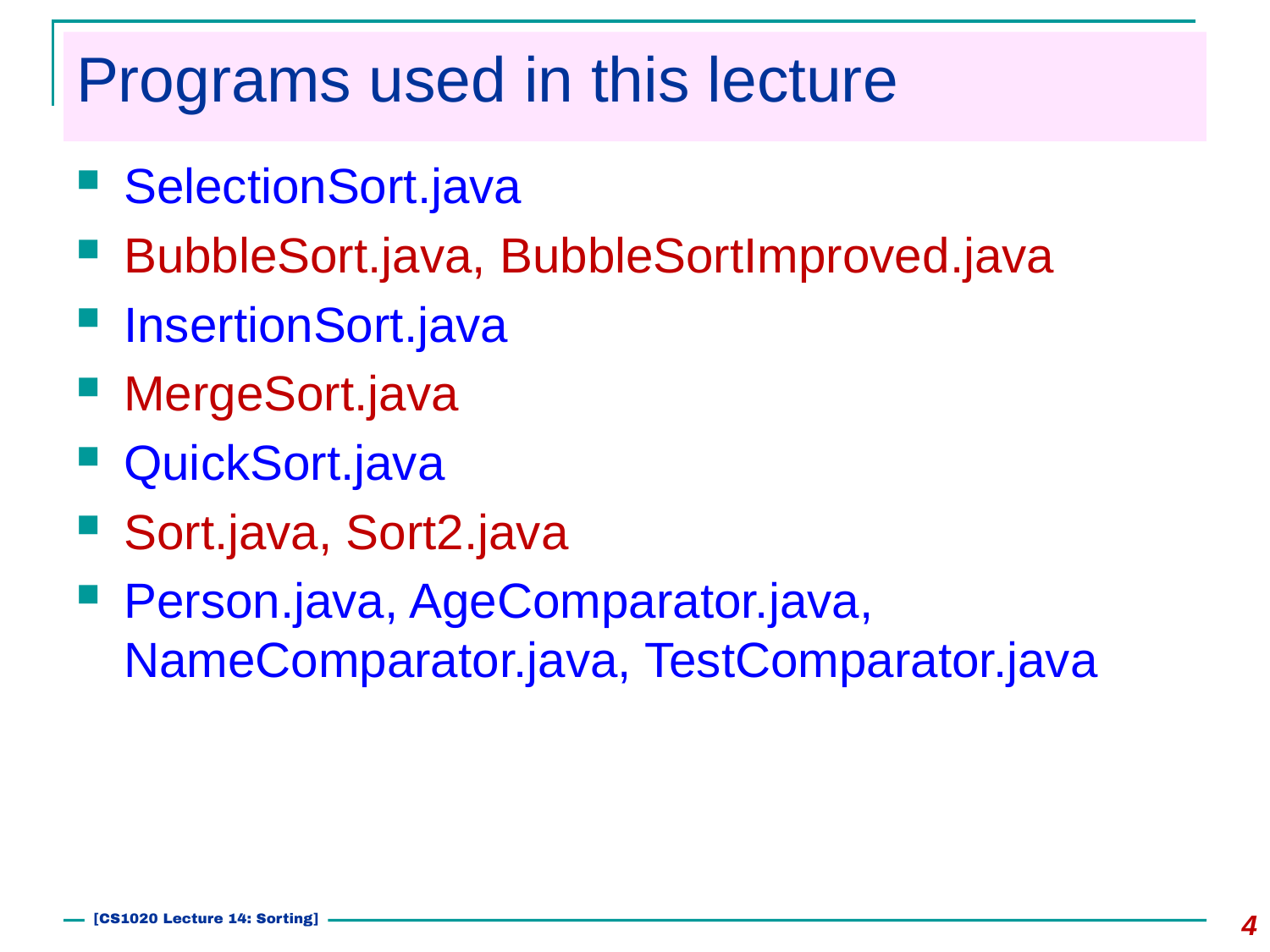

# Programs used in this lecture
SelectionSort.java
BubbleSort.java, BubbleSortImproved.java
InsertionSort.java
MergeSort.java
QuickSort.java
Sort.java, Sort2.java
Person.java, AgeComparator.java, NameComparator.java, TestComparator.java
4
[CS1020 Lecture 14: Sorting]